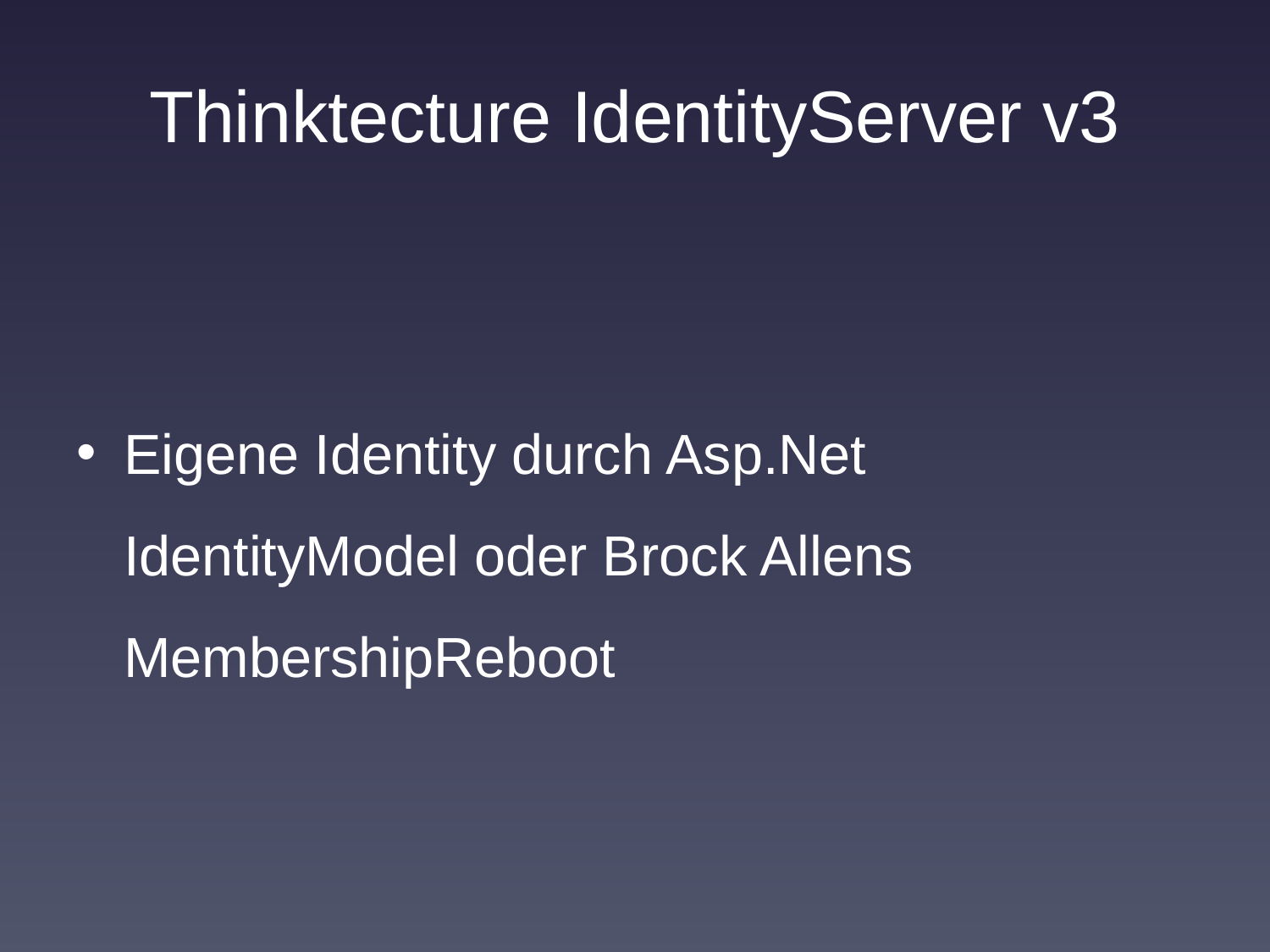

# Thinktecture IdentityServer v3
Eigene Identity durch Asp.Net IdentityModel oder Brock Allens MembershipReboot